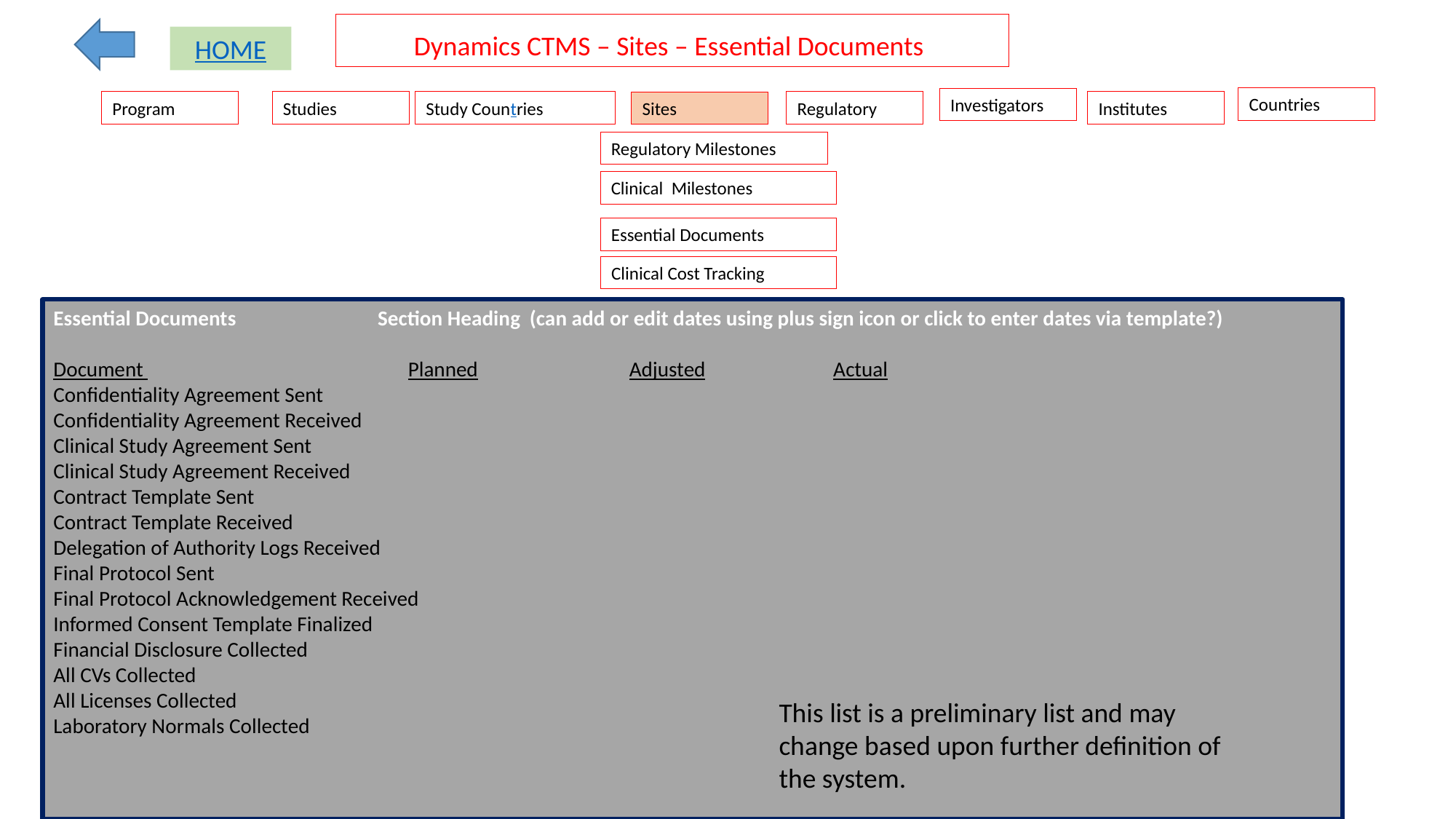

# Dynamics CTMS – Sites – Essential Documents

HOME
Countries
Investigators
Institutes
Regulatory
Program
Studies
Study Countries
Sites
Regulatory Milestones
Clinical  Milestones
Essential Documents
Clinical Cost Tracking
Essential Documents                              Section Heading  (can add or edit dates using plus sign icon or click to enter dates via template?)

Document                                                        Planned                                Adjusted                           Actual
Confidentiality Agreement Sent
Confidentiality Agreement Received
Clinical Study Agreement Sent
Clinical Study Agreement Received
Contract Template Sent
Contract Template Received
Delegation of Authority Logs Received
Final Protocol Sent
Final Protocol Acknowledgement Received
Informed Consent Template Finalized
Financial Disclosure Collected
All CVs Collected
All Licenses Collected
Laboratory Normals Collected

+
Scrollbar feature
This list is a preliminary list and may change based upon further definition of the system.
39